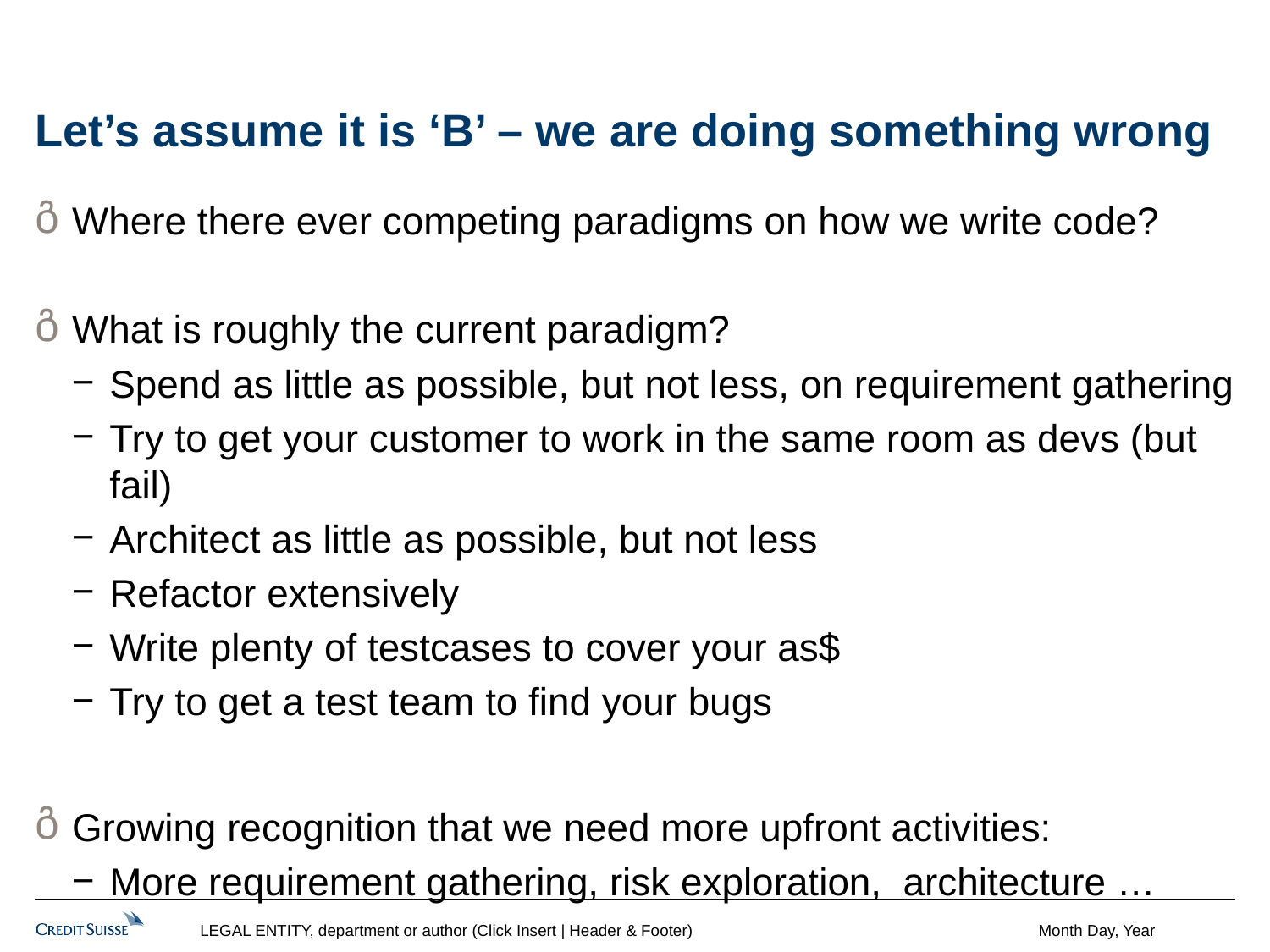

# Let’s assume it is ‘B’ – we are doing something wrong
Where there ever competing paradigms on how we write code?

What is roughly the current paradigm?
Spend as little as possible, but not less, on requirement gathering
Try to get your customer to work in the same room as devs (but fail)
Architect as little as possible, but not less
Refactor extensively
Write plenty of testcases to cover your as$
Try to get a test team to find your bugs

Growing recognition that we need more upfront activities:
More requirement gathering, risk exploration,  architecture …
LEGAL ENTITY, department or author (Click Insert | Header & Footer)
Month Day, Year